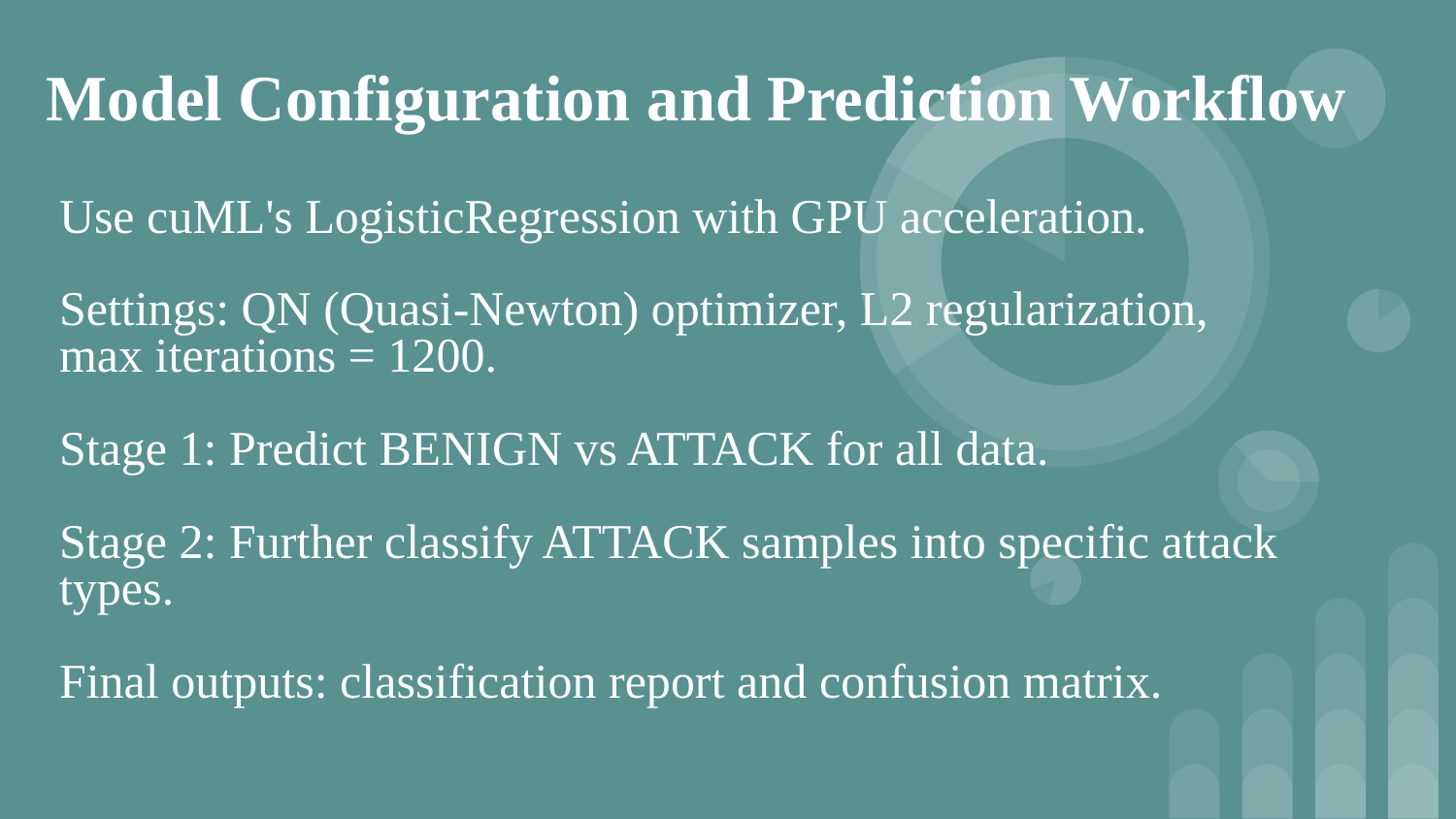

# Model Configuration and Prediction Workflow
Use cuML's LogisticRegression with GPU acceleration.

Settings: QN (Quasi-Newton) optimizer, L2 regularization, max iterations = 1200.

Stage 1: Predict BENIGN vs ATTACK for all data.

Stage 2: Further classify ATTACK samples into specific attack types.

Final outputs: classification report and confusion matrix.